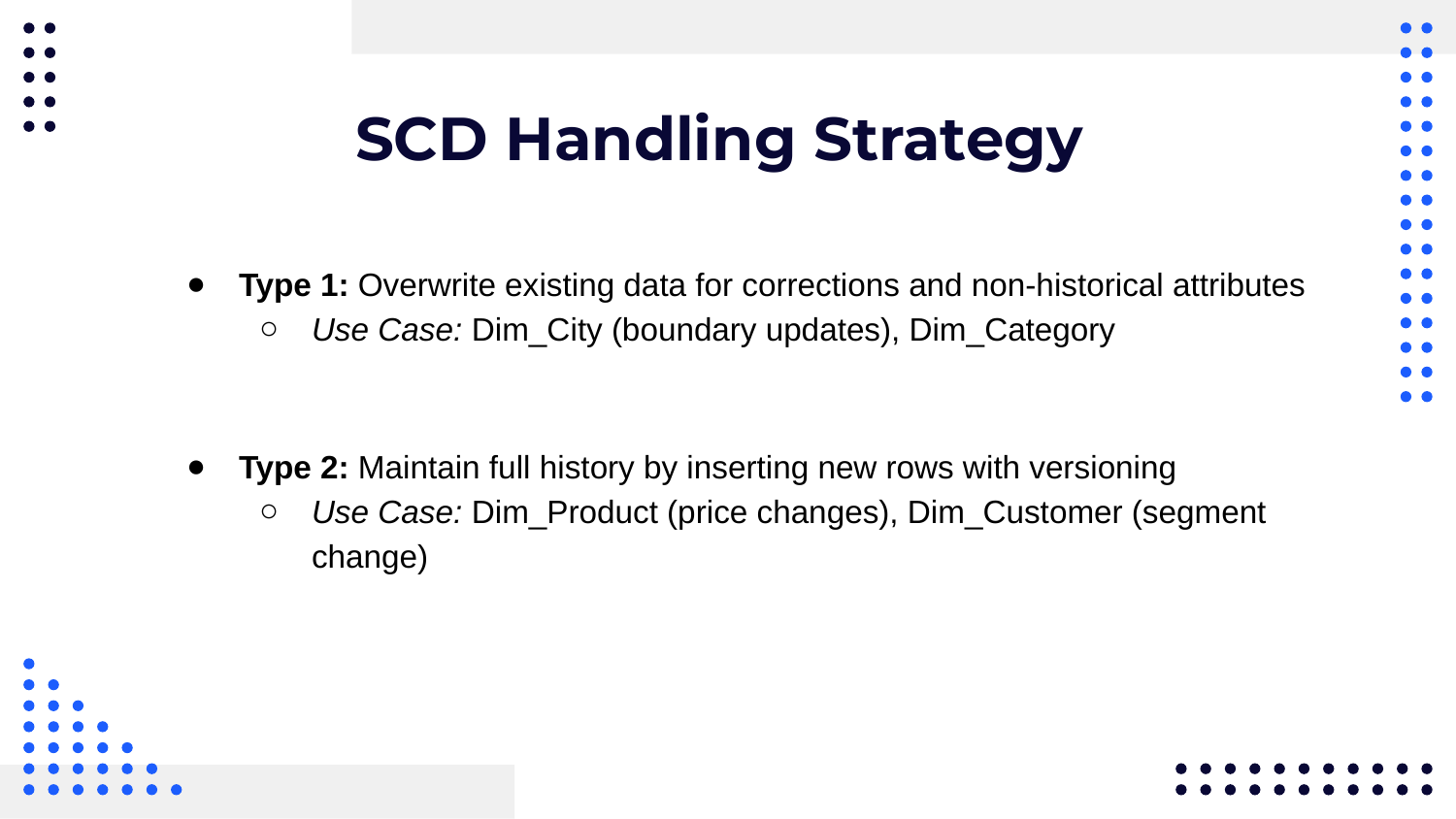

# SCD Handling Strategy

Type 1: Overwrite existing data for corrections and non-historical attributes
Use Case: Dim_City (boundary updates), Dim_Category

Type 2: Maintain full history by inserting new rows with versioning
Use Case: Dim_Product (price changes), Dim_Customer (segment change)